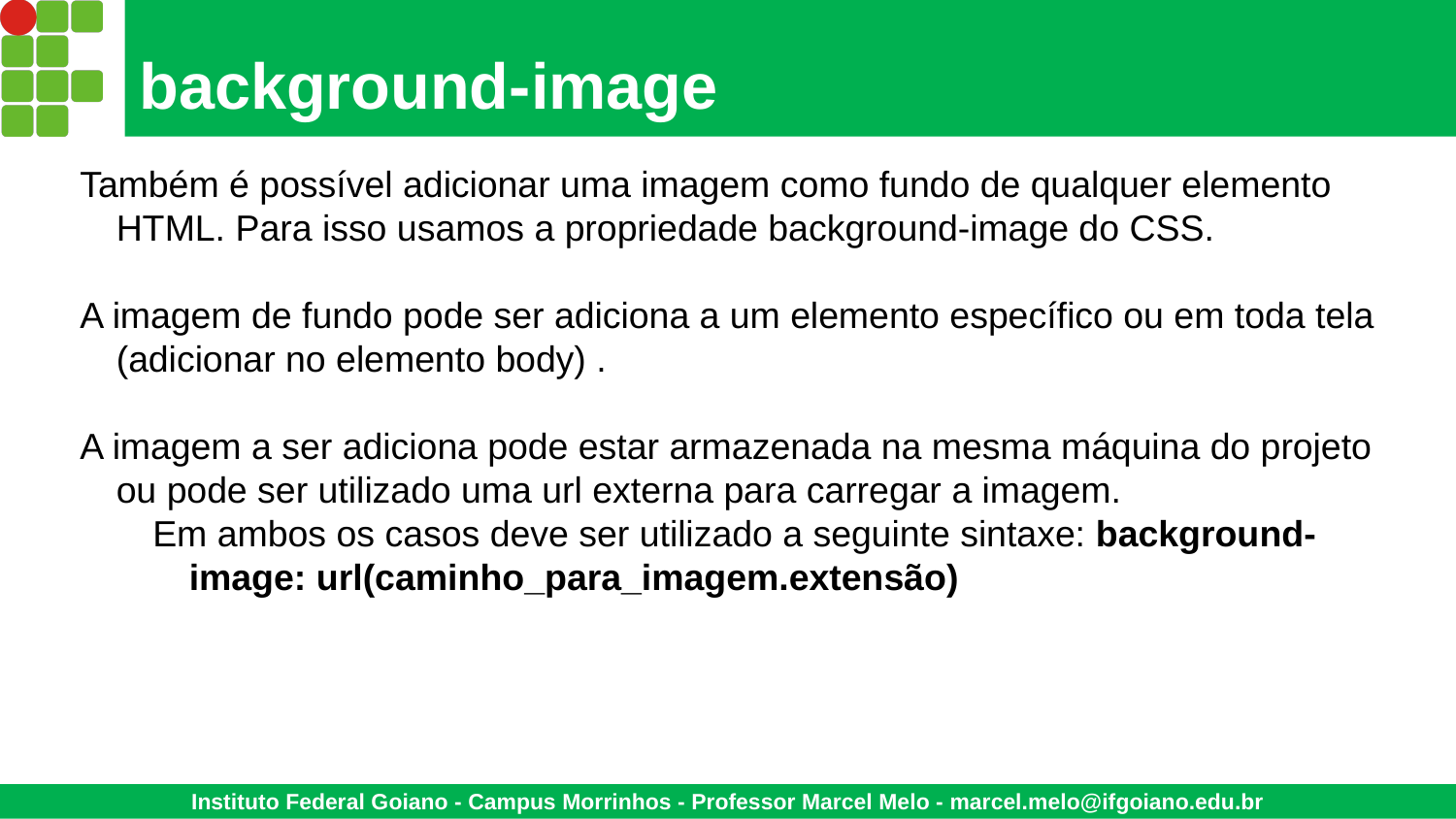

# background-image
Também é possível adicionar uma imagem como fundo de qualquer elemento HTML. Para isso usamos a propriedade background-image do CSS.

A imagem de fundo pode ser adiciona a um elemento específico ou em toda tela (adicionar no elemento body) .

A imagem a ser adiciona pode estar armazenada na mesma máquina do projeto ou pode ser utilizado uma url externa para carregar a imagem.
Em ambos os casos deve ser utilizado a seguinte sintaxe: background-image: url(caminho_para_imagem.extensão)